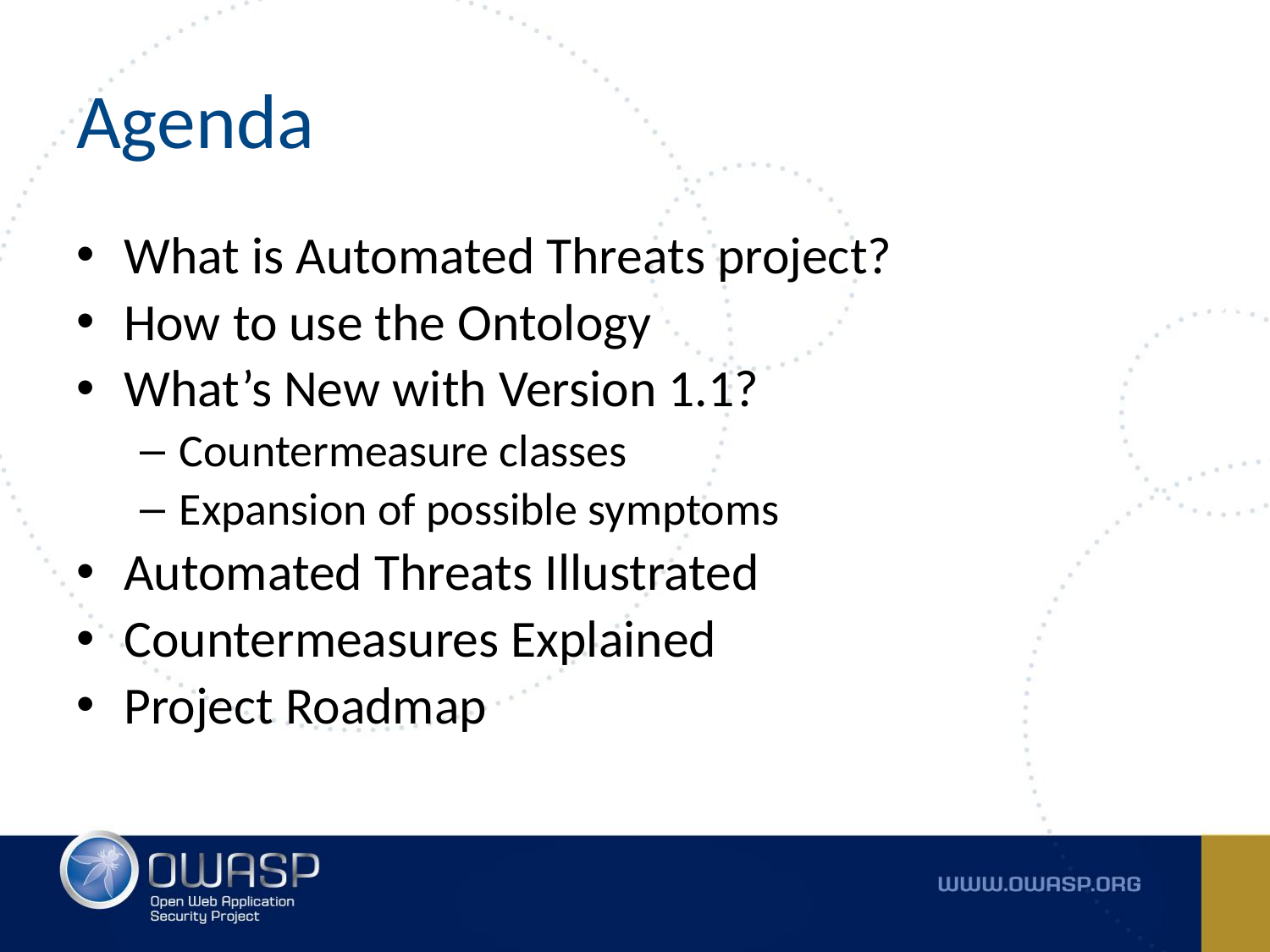

# Agenda
What is Automated Threats project?
How to use the Ontology
What’s New with Version 1.1?
Countermeasure classes
Expansion of possible symptoms
Automated Threats Illustrated
Countermeasures Explained
Project Roadmap